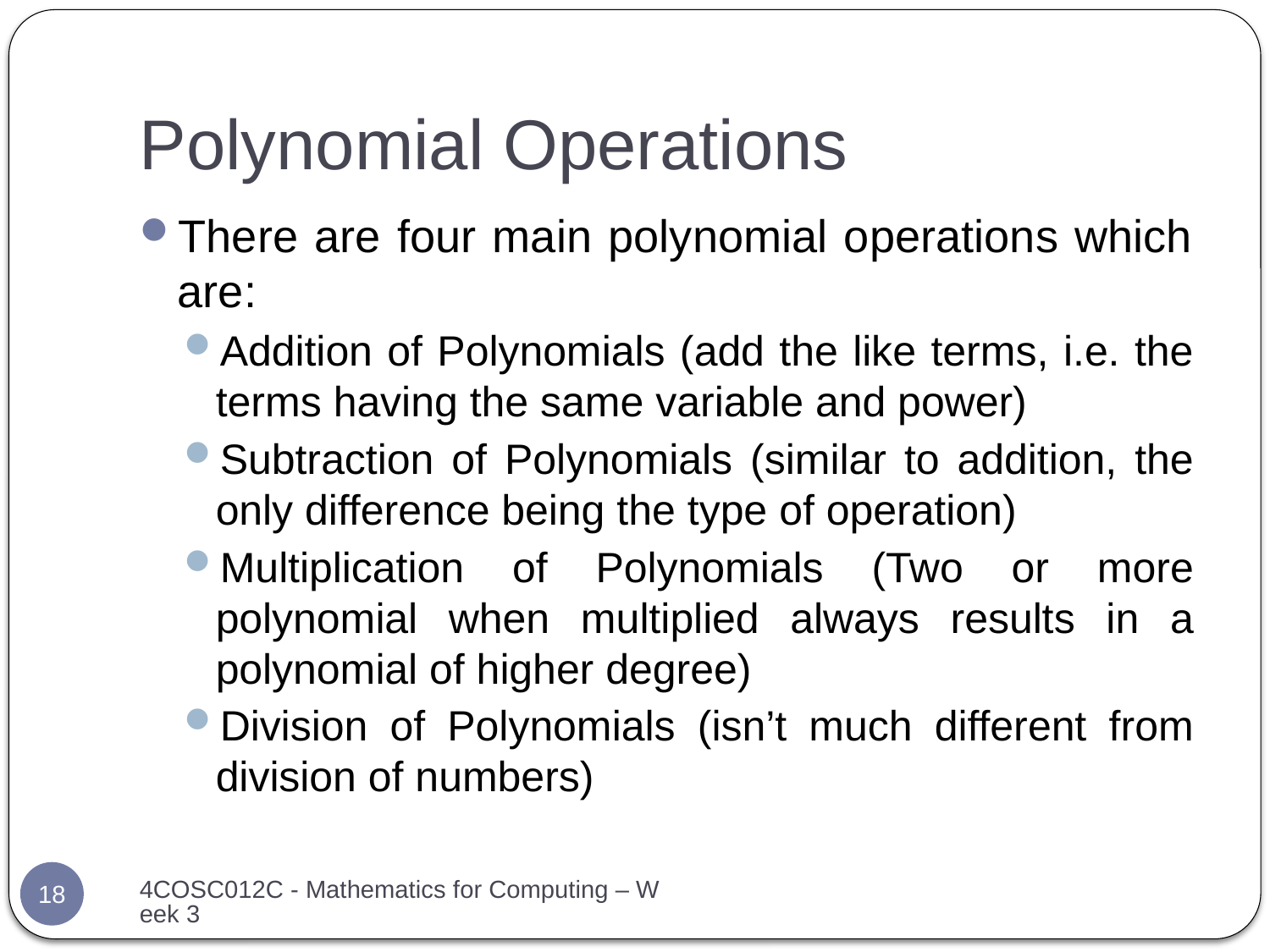

# Polynomial Operations
There are four main polynomial operations which are:
Addition of Polynomials (add the like terms, i.e. the terms having the same variable and power)
Subtraction of Polynomials (similar to addition, the only difference being the type of operation)
Multiplication of Polynomials (Two or more polynomial when multiplied always results in a polynomial of higher degree)
Division of Polynomials (isn’t much different from division of numbers)
4COSC012C - Mathematics for Computing – Week 3
18